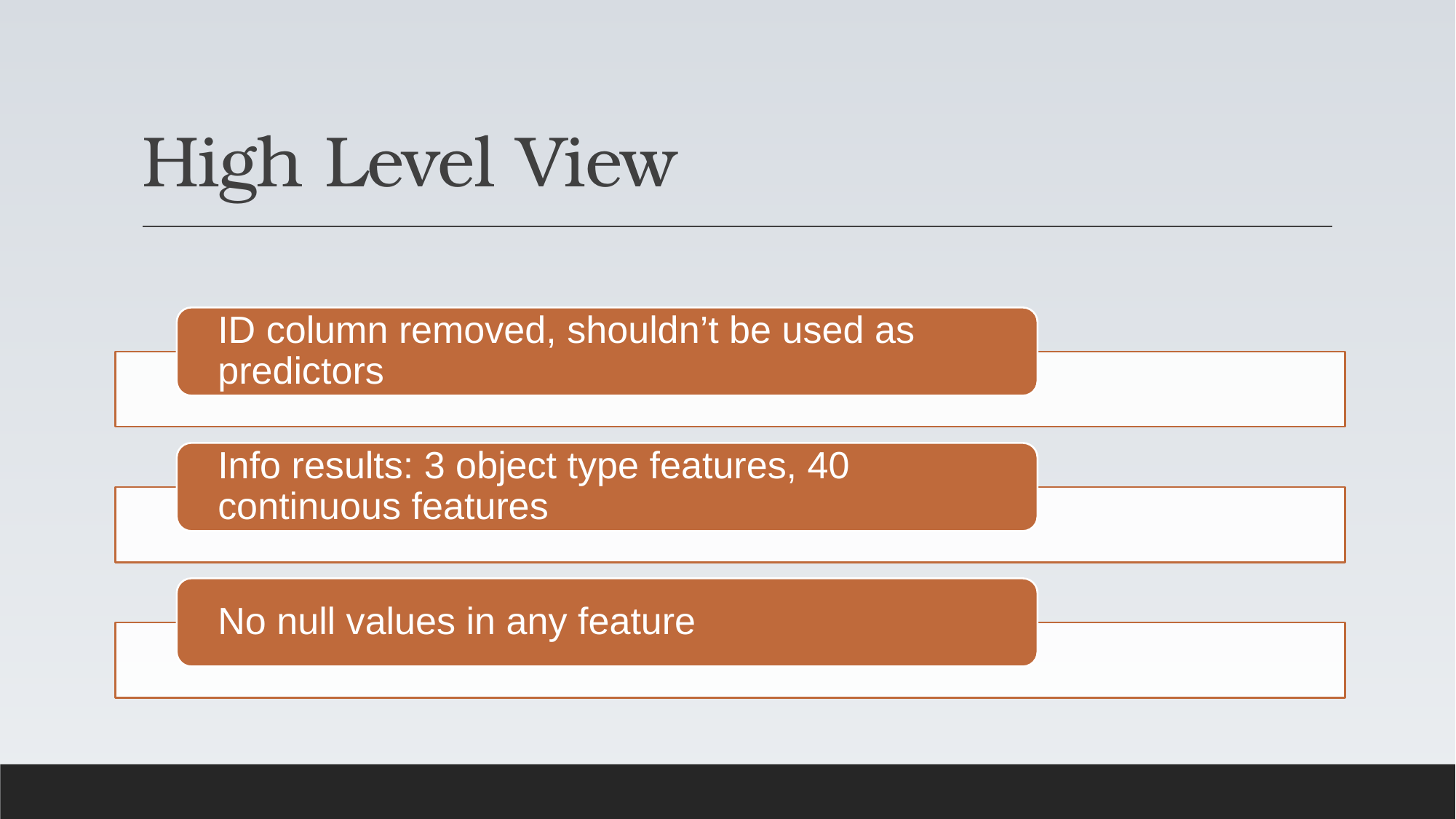

# High Level View
ID column removed, shouldn’t be used as predictors
Info results: 3 object type features, 40 continuous features
No null values in any feature